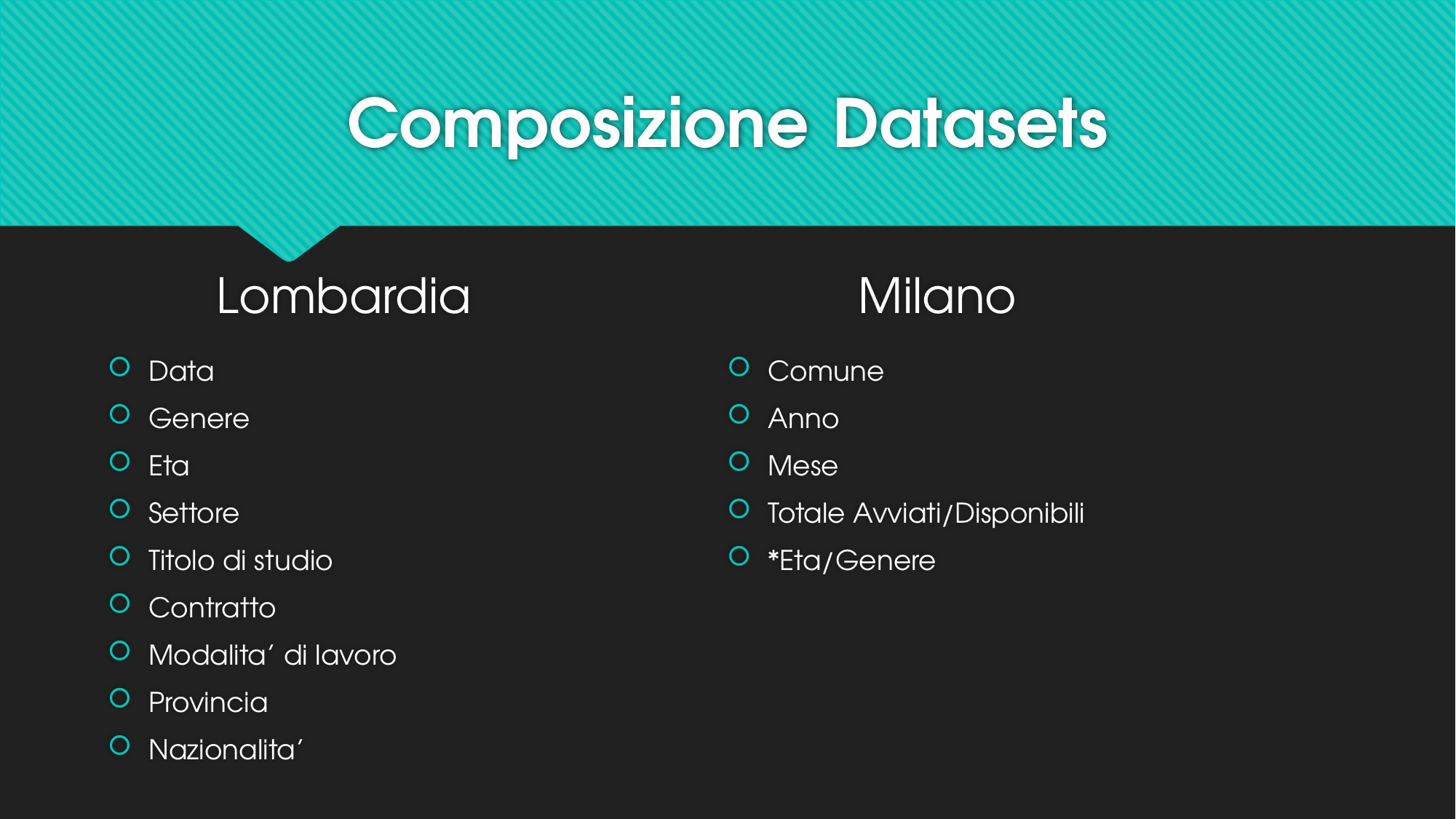

# Composizione Datasets
	Lombardia
	Milano
Data
Genere
Eta
Settore
Titolo di studio
Contratto
Modalita’ di lavoro
Provincia
Nazionalita’
Comune
Anno
Mese
Totale Avviati/Disponibili
*Eta/Genere